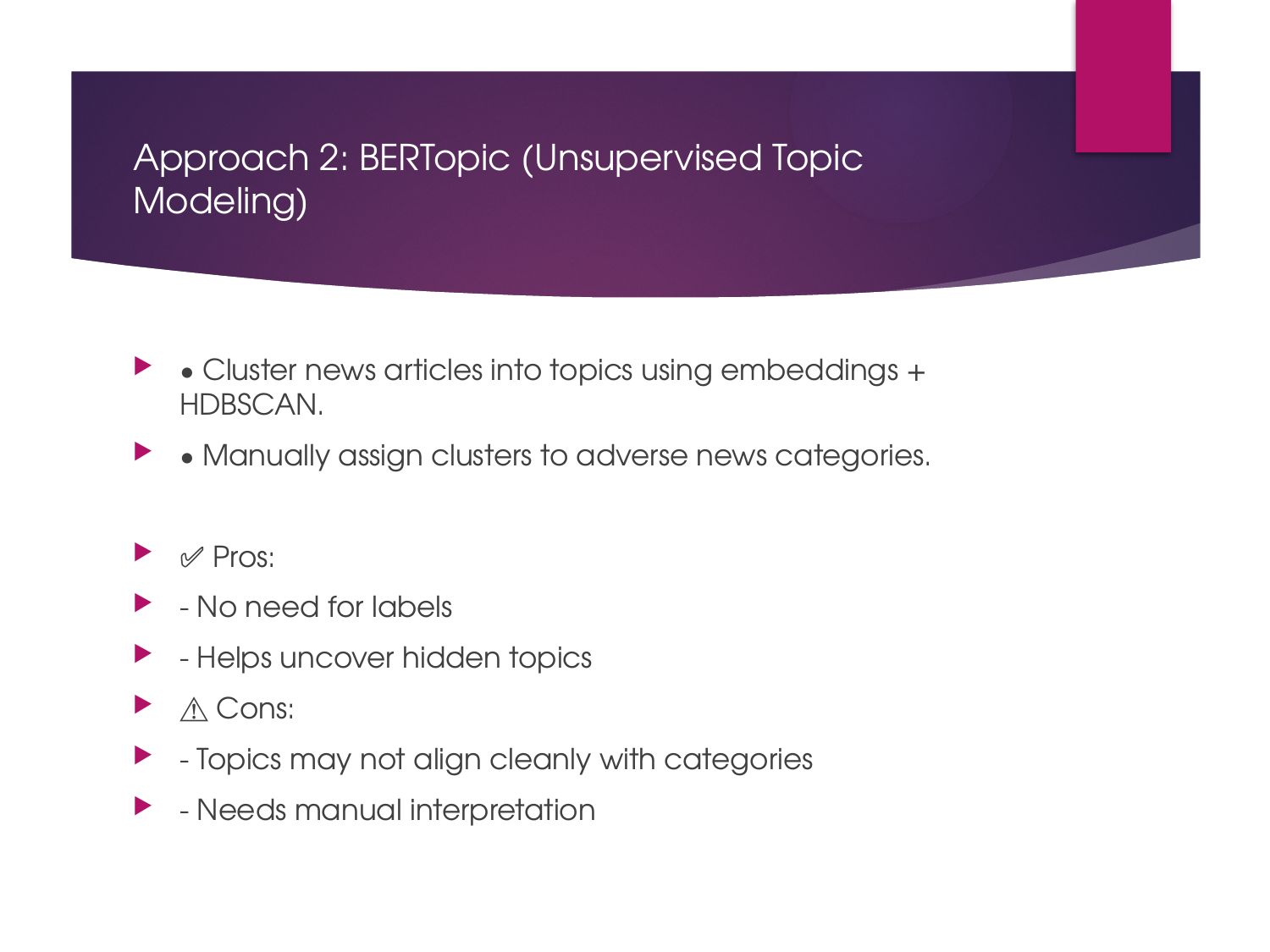

# Approach 2: BERTopic (Unsupervised Topic Modeling)
• Cluster news articles into topics using embeddings + HDBSCAN.
• Manually assign clusters to adverse news categories.

✅ Pros:
- No need for labels
- Helps uncover hidden topics
⚠️ Cons:
- Topics may not align cleanly with categories
- Needs manual interpretation